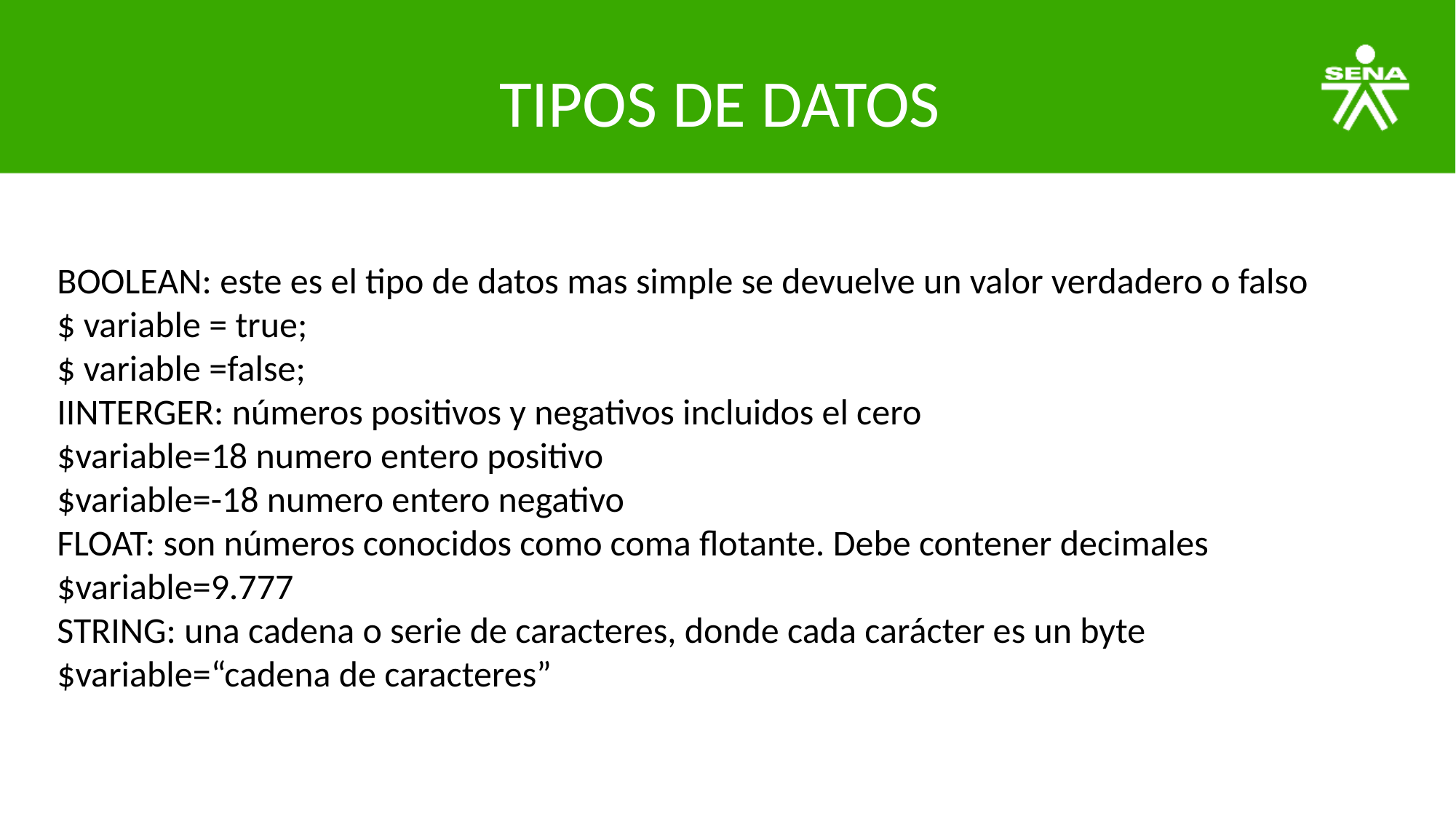

# TIPOS DE DATOS
BOOLEAN: este es el tipo de datos mas simple se devuelve un valor verdadero o falso
$ variable = true;
$ variable =false;
IINTERGER: números positivos y negativos incluidos el cero
$variable=18 numero entero positivo
$variable=-18 numero entero negativo
FLOAT: son números conocidos como coma flotante. Debe contener decimales
$variable=9.777
STRING: una cadena o serie de caracteres, donde cada carácter es un byte
$variable=“cadena de caracteres”